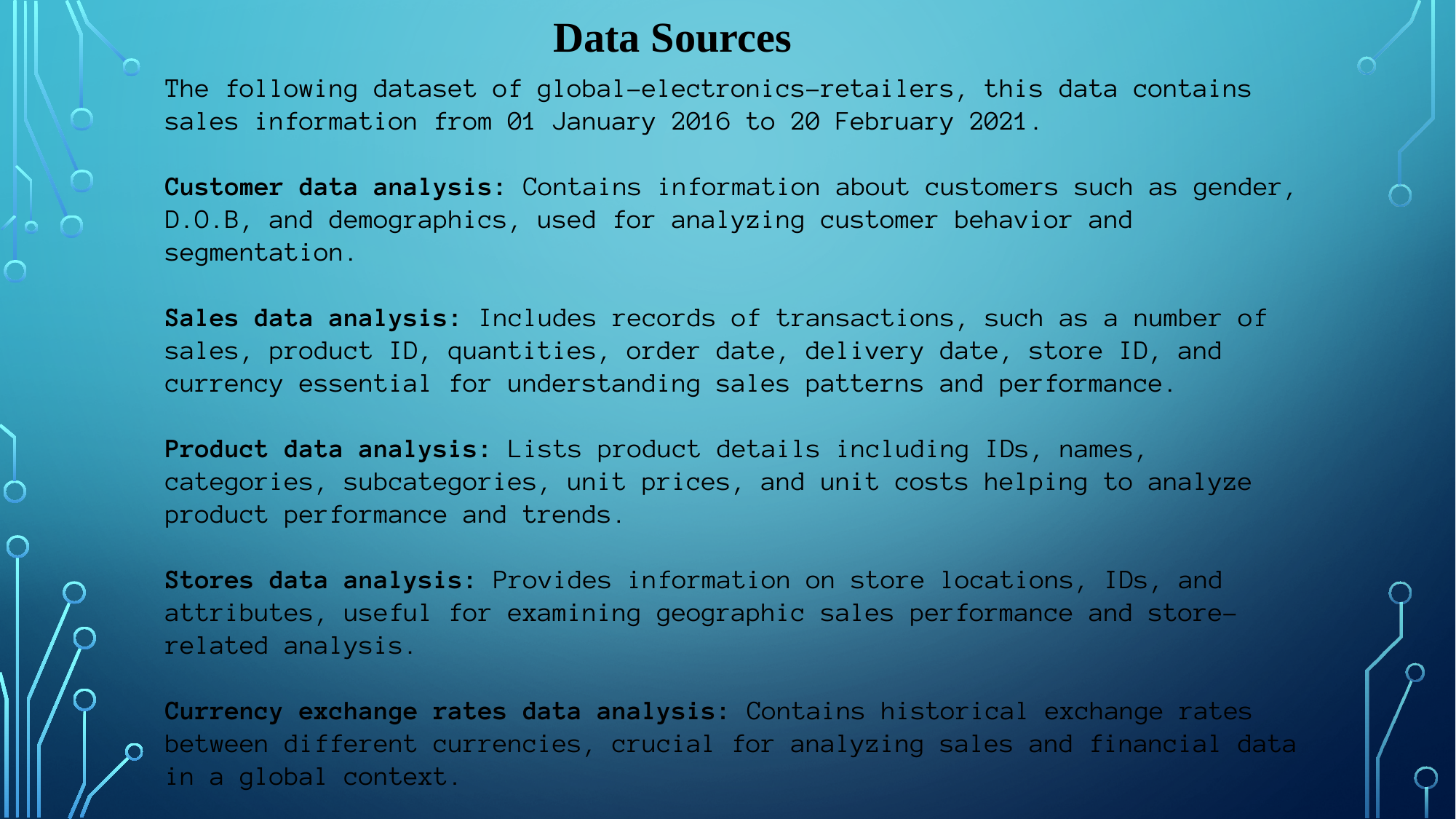

Data Sources
The following dataset of global-electronics-retailers, this data contains sales information from 01 January 2016 to 20 February 2021.
Customer data analysis: Contains information about customers such as gender, D.O.B, and demographics, used for analyzing customer behavior and segmentation.

Sales data analysis: Includes records of transactions, such as a number of sales, product ID, quantities, order date, delivery date, store ID, and currency essential for understanding sales patterns and performance.

Product data analysis: Lists product details including IDs, names, categories, subcategories, unit prices, and unit costs helping to analyze product performance and trends.

Stores data analysis: Provides information on store locations, IDs, and attributes, useful for examining geographic sales performance and store-related analysis.

Currency exchange rates data analysis: Contains historical exchange rates between different currencies, crucial for analyzing sales and financial data in a global context.